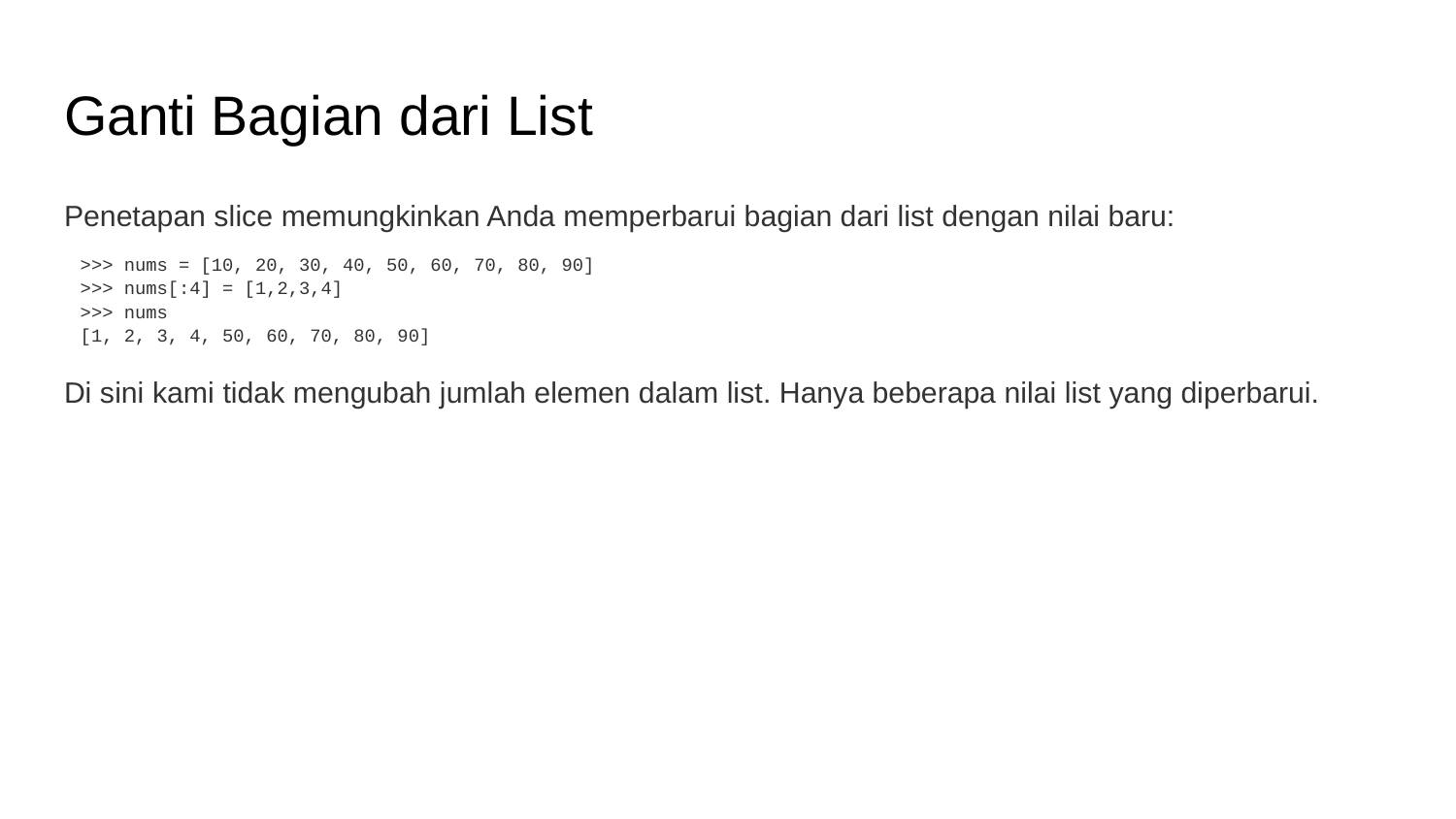

# Ganti Bagian dari List
Penetapan slice memungkinkan Anda memperbarui bagian dari list dengan nilai baru:
>>> nums = [10, 20, 30, 40, 50, 60, 70, 80, 90]
>>> nums[:4] = [1,2,3,4]
>>> nums
[1, 2, 3, 4, 50, 60, 70, 80, 90]

Di sini kami tidak mengubah jumlah elemen dalam list. Hanya beberapa nilai list yang diperbarui.